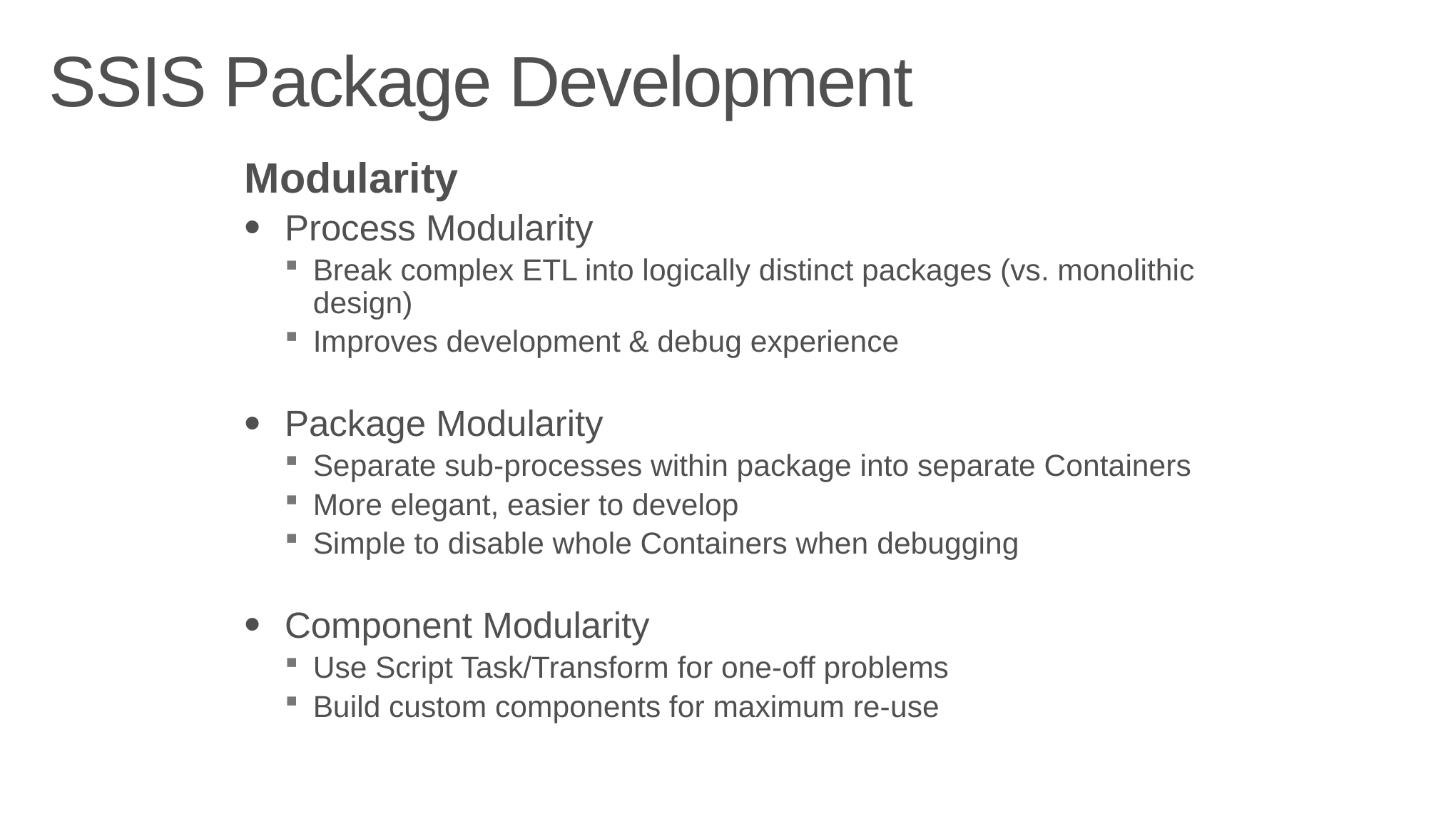

# SSIS Package Development
Modularity
Process Modularity
Break complex ETL into logically distinct packages (vs. monolithic design)
Improves development & debug experience

Package Modularity
Separate sub-processes within package into separate Containers
More elegant, easier to develop
Simple to disable whole Containers when debugging

Component Modularity
Use Script Task/Transform for one-off problems
Build custom components for maximum re-use